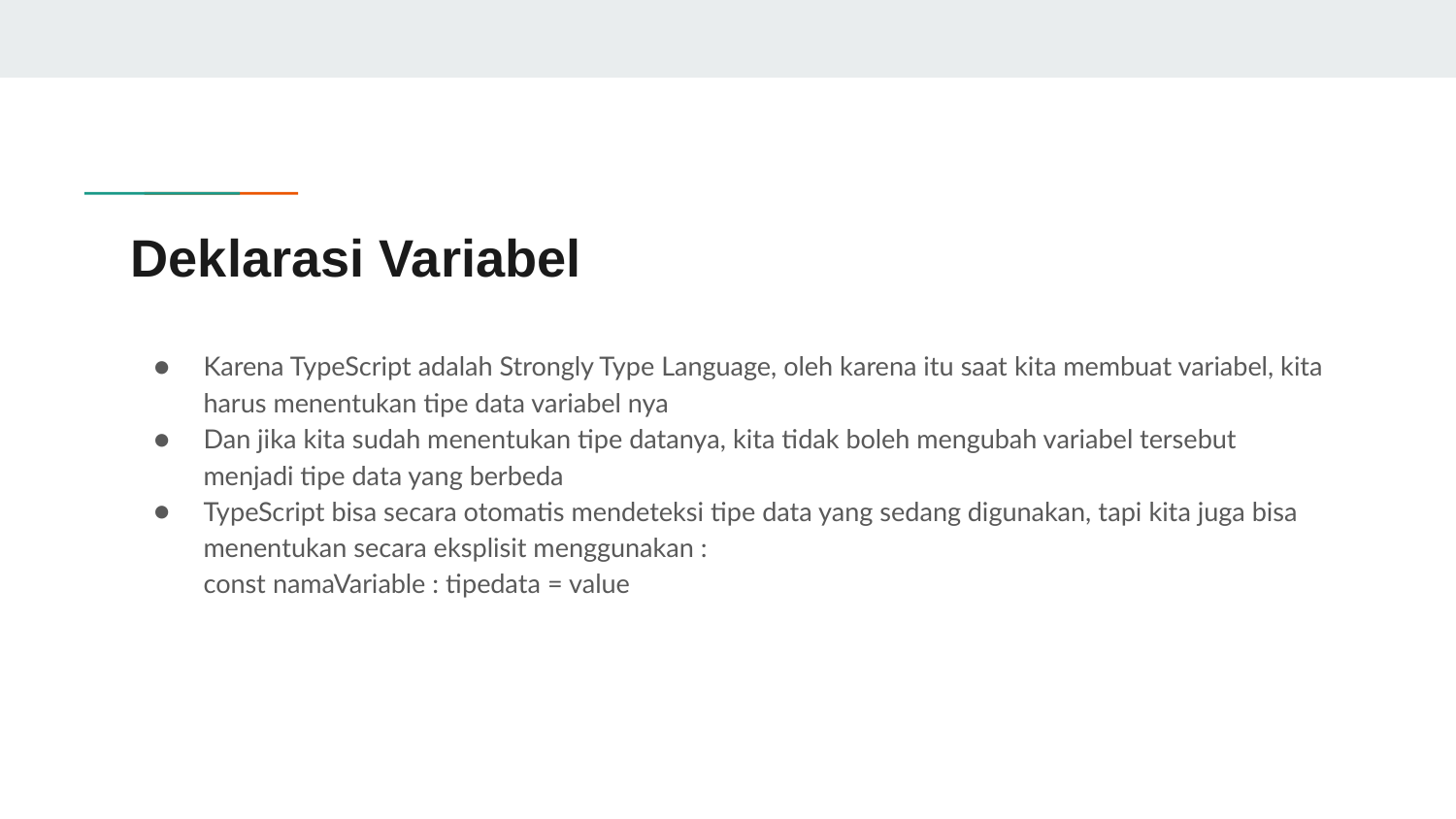

# Deklarasi Variabel
Karena TypeScript adalah Strongly Type Language, oleh karena itu saat kita membuat variabel, kita harus menentukan tipe data variabel nya
Dan jika kita sudah menentukan tipe datanya, kita tidak boleh mengubah variabel tersebut menjadi tipe data yang berbeda
TypeScript bisa secara otomatis mendeteksi tipe data yang sedang digunakan, tapi kita juga bisa menentukan secara eksplisit menggunakan :
const namaVariable : tipedata = value